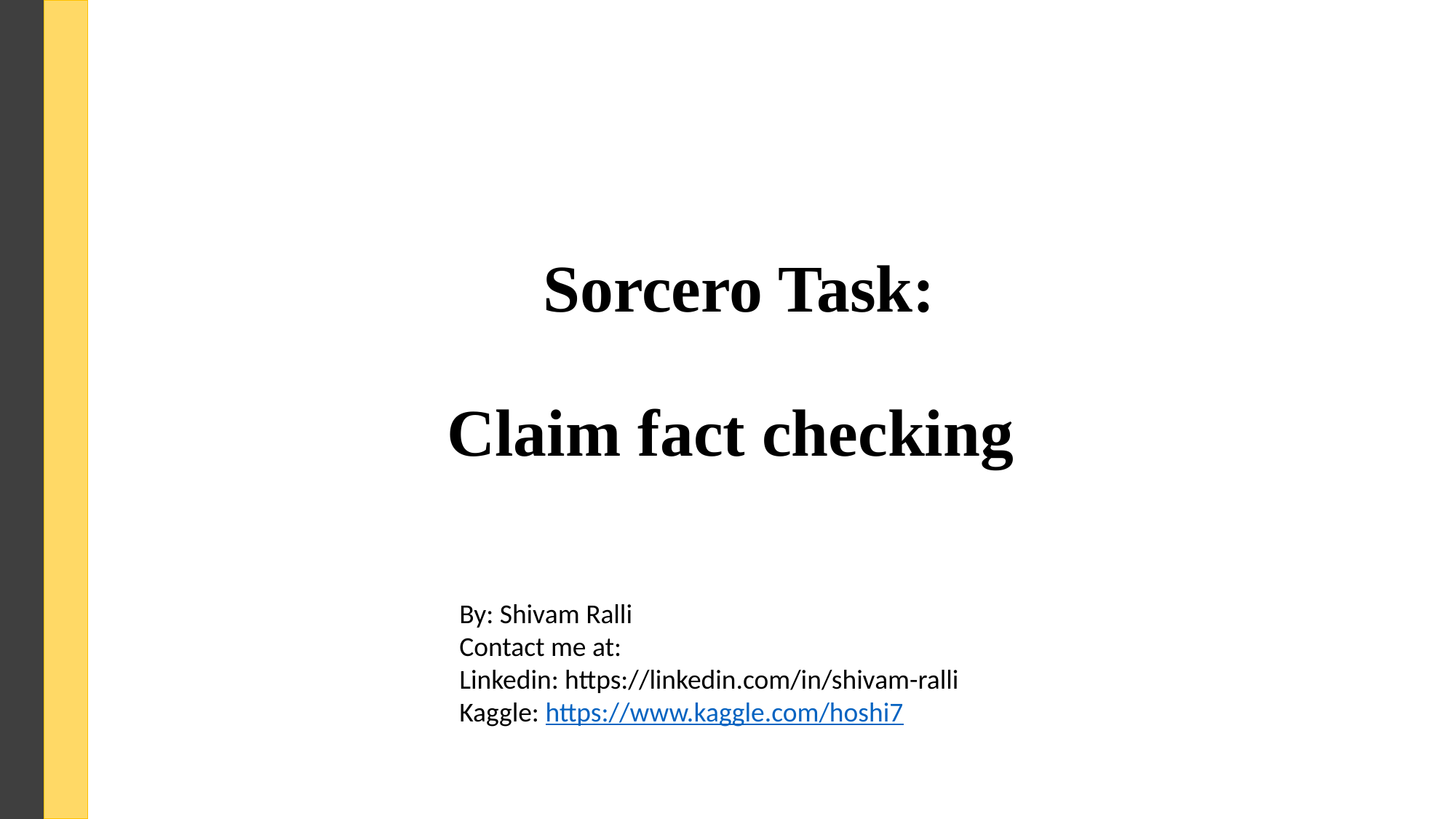

# Sorcero Task: Claim fact checking
By: Shivam Ralli
Contact me at:
Linkedin: https://linkedin.com/in/shivam-ralli
Kaggle: https://www.kaggle.com/hoshi7